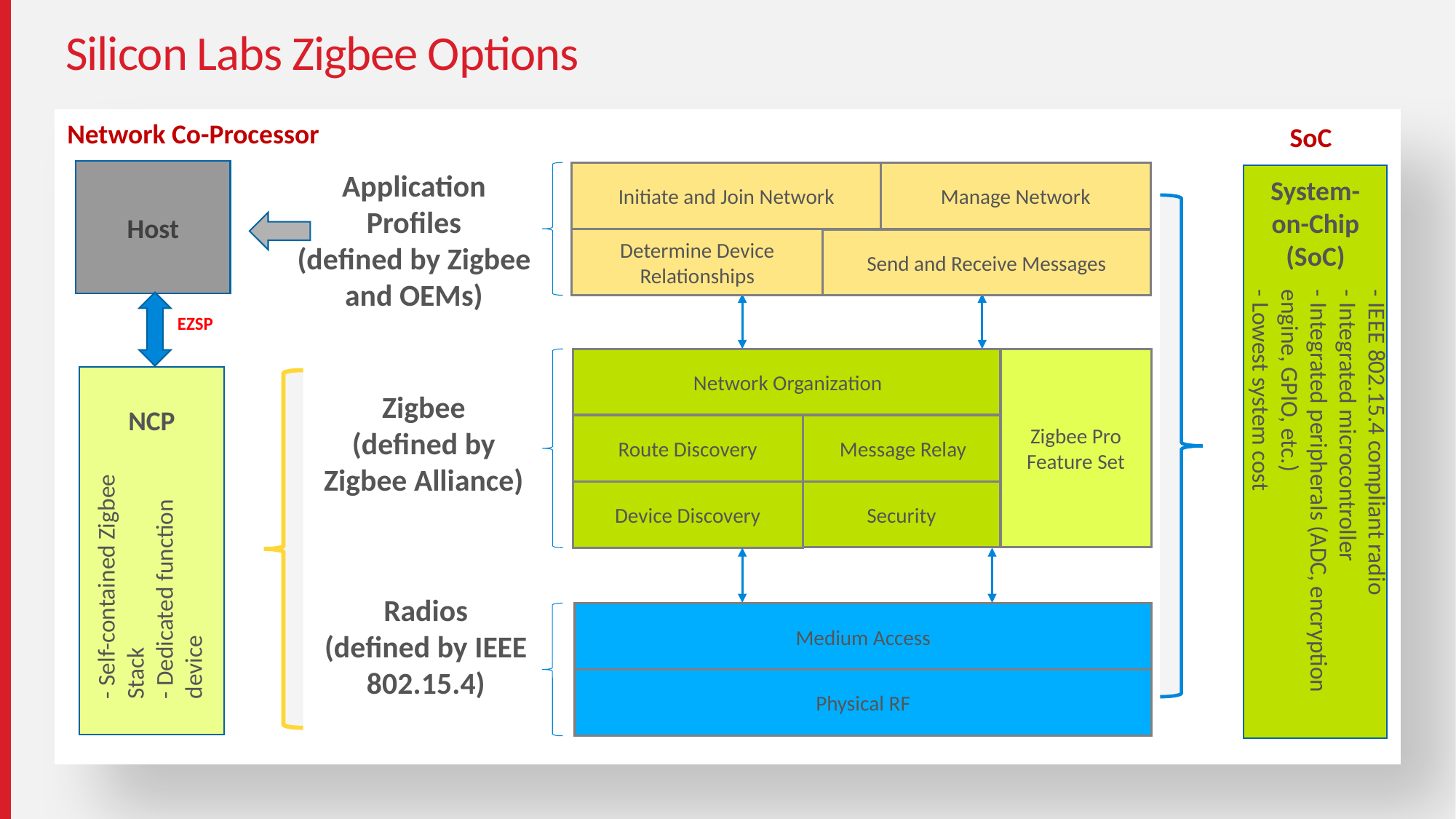

# Silicon Labs Zigbee Options
Network Co-Processor
SoC
Host

NCP

- Self-contained Zigbee Stack
- Dedicated function device
Application Profiles
(defined by Zigbee and OEMs)

Initiate and Join Network
Manage Network
Determine Device Relationships
Send and Receive Messages

Network Organization
Route Discovery
Message Relay
Device Discovery
Security

Medium Access
Physical RF
Zigbee Pro Feature Set
System-on-Chip (SoC)

- IEEE 802.15.4 compliant radio
- Integrated microcontroller
- Integrated peripherals (ADC, encryption engine, GPIO, etc.)
- Lowest system cost

EZSP

Zigbee
(defined by Zigbee Alliance)
Radios
(defined by IEEE 802.15.4)